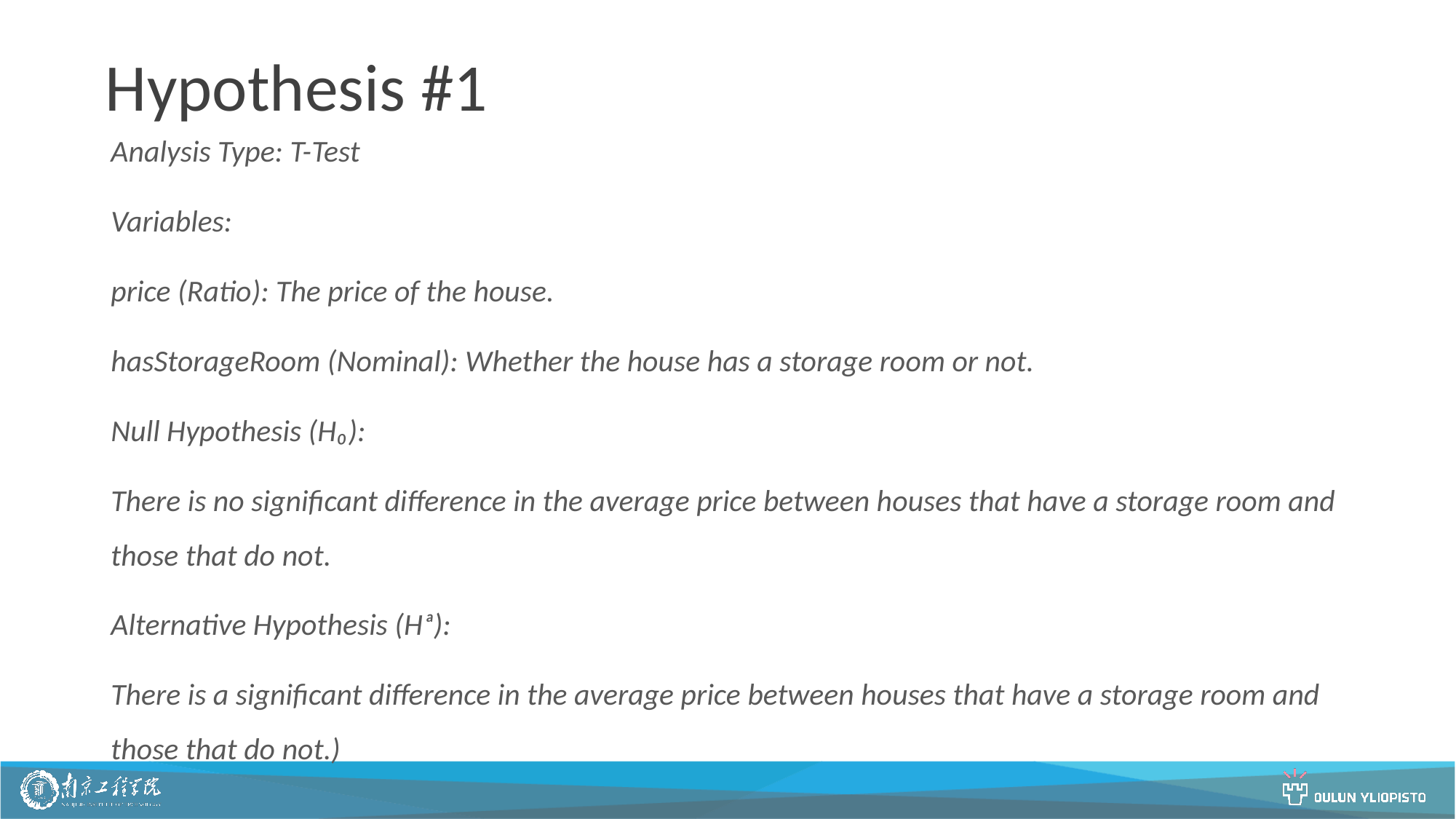

# Hypothesis #1
Analysis Type: T-Test
Variables:
price (Ratio): The price of the house.
hasStorageRoom (Nominal): Whether the house has a storage room or not.
Null Hypothesis (H₀):
There is no significant difference in the average price between houses that have a storage room and those that do not.
Alternative Hypothesis (Hₐ):
There is a significant difference in the average price between houses that have a storage room and those that do not.)